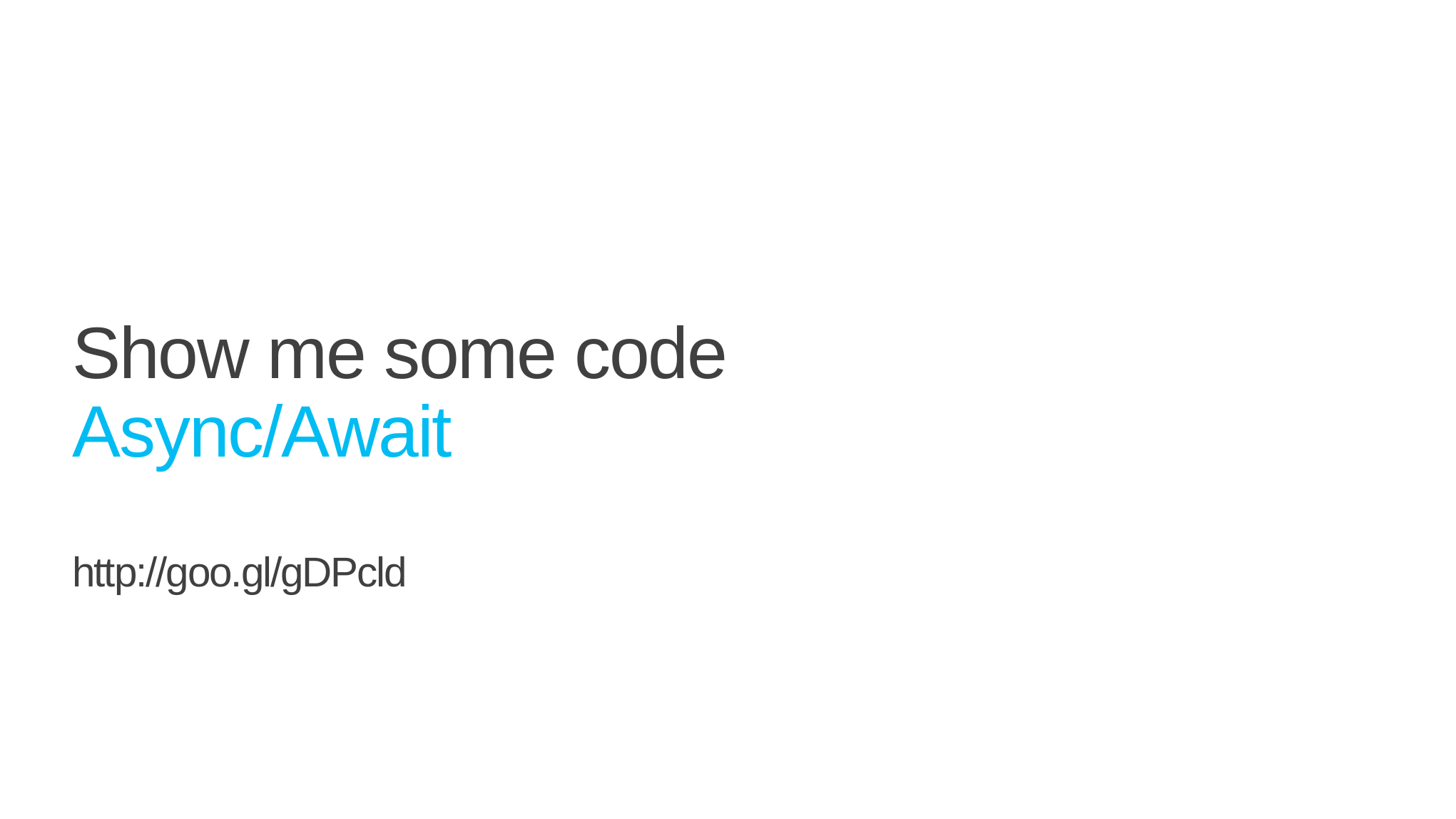

# Show me some code Async/Await http://goo.gl/gDPcld